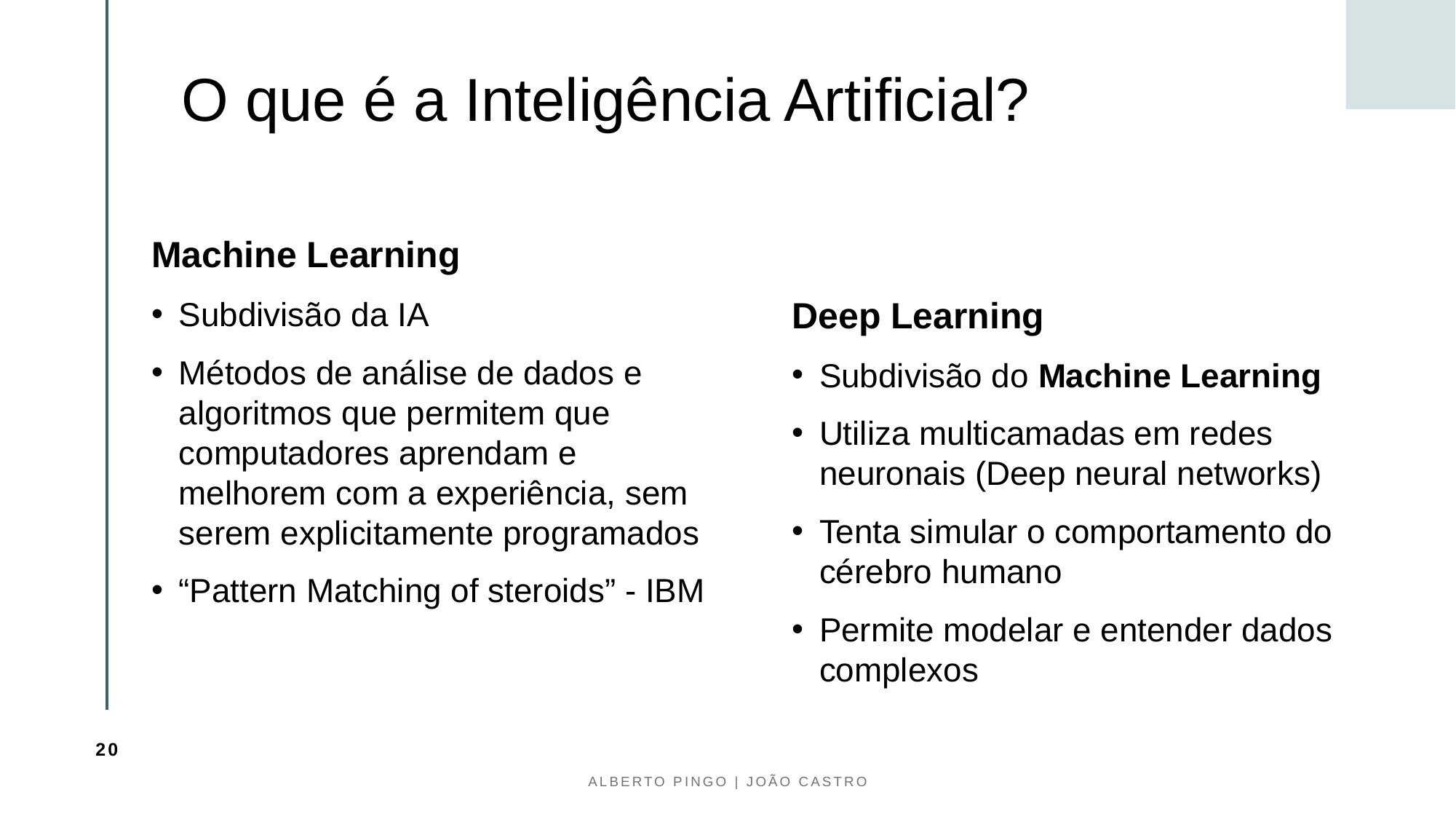

# O que é a Inteligência Artificial?
Machine Learning
Subdivisão da IA
Métodos de análise de dados e algoritmos que permitem que computadores aprendam e melhorem com a experiência, sem serem explicitamente programados
“Pattern Matching of steroids” - IBM

Deep Learning
Subdivisão do Machine Learning
Utiliza multicamadas em redes neuronais (Deep neural networks)
Tenta simular o comportamento do cérebro humano
Permite modelar e entender dados complexos
20
Alberto Pingo | João Castro